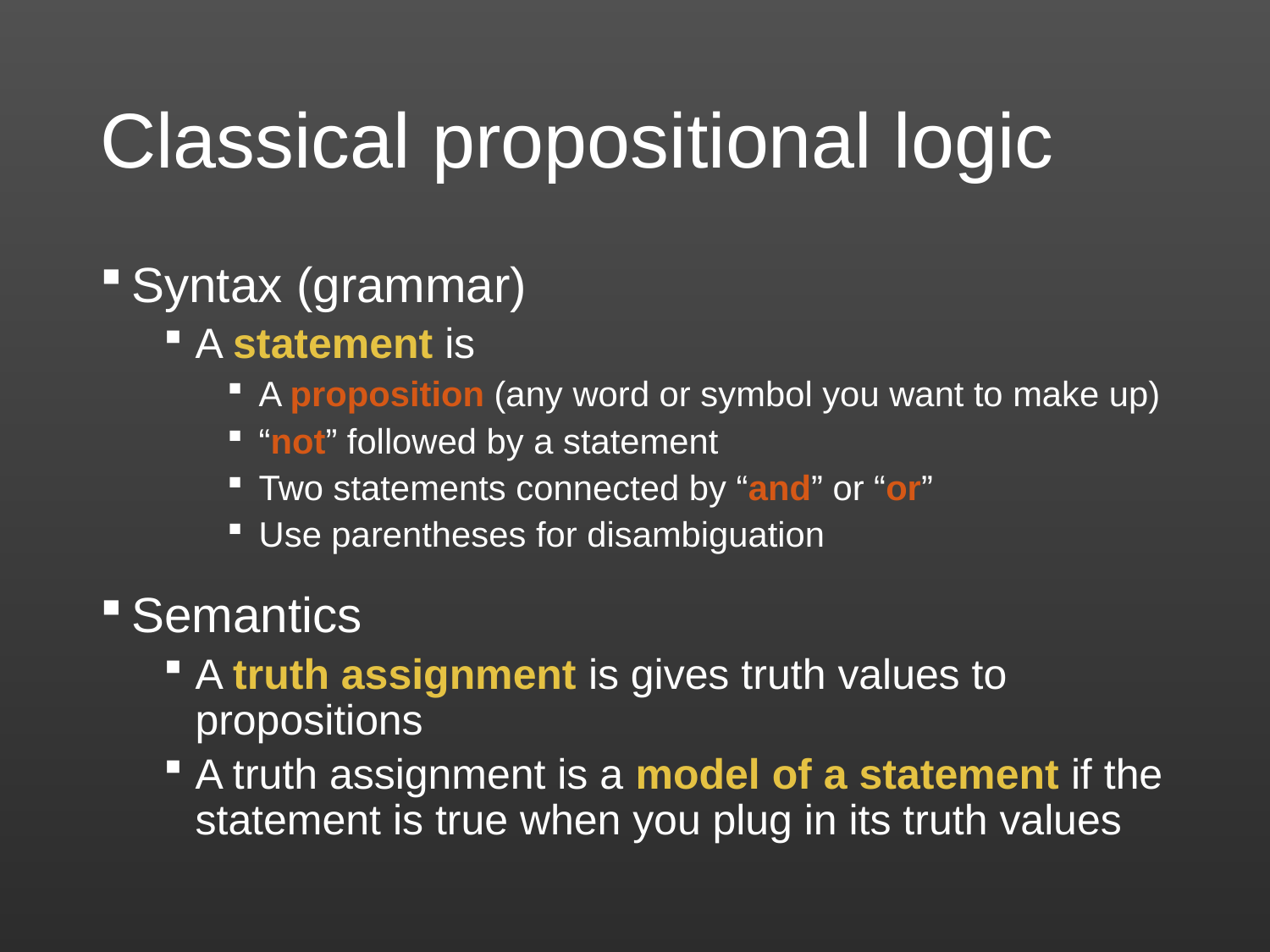

# Classical propositional logic
Syntax (grammar)
A statement is
A proposition (any word or symbol you want to make up)
“not” followed by a statement
Two statements connected by “and” or “or”
Use parentheses for disambiguation
Semantics
A truth assignment is gives truth values to propositions
A truth assignment is a model of a statement if the statement is true when you plug in its truth values